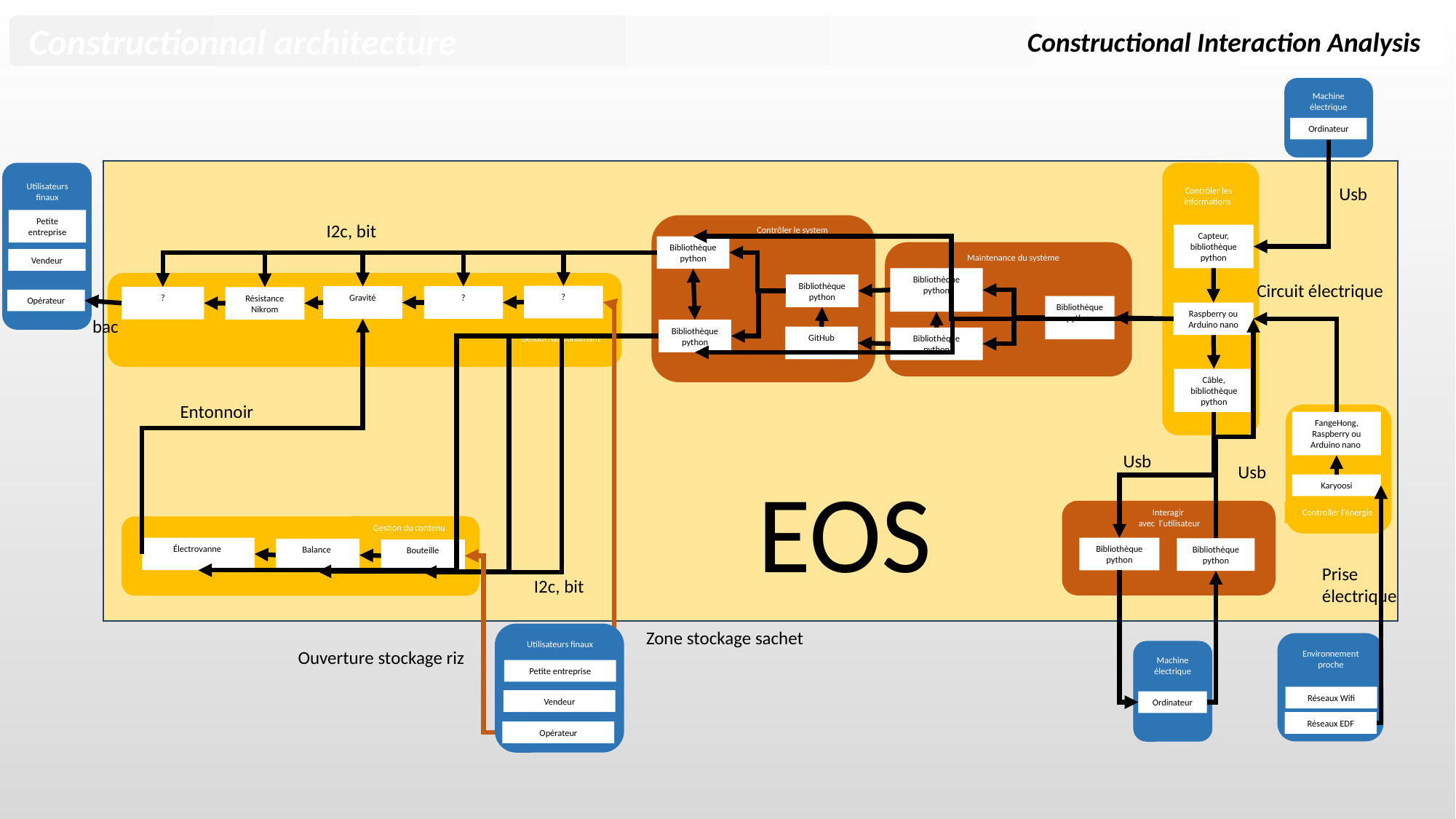

Constructionnal architecture

Constructional Interaction Analysis

Machine
électrique
Ordinateur

Utilisateurs finaux
Petite entreprise
Vendeur
Opérateur

Contrôler les informations
Capteur, bibliothèque python
Raspberry ou Arduino nano
Câble, bibliothèque python
Usb
I2c, bit

Contrôler le system
Bibliothèque python
Bibliothèque python
Bibliothèque python
GitHub

Maintenance du système
Bibliothèque python

Bibliothèque python

Bibliothèque python

?

?

?

Résistance
Nikrom
Gestion du contenant
Gravité

Circuit électrique
bac
Entonnoir

FangeHong, Raspberry ou Arduino nano
Karyoosi
Controller l‘énergie
Usb
Usb
EOS

Interagir
 avec  l‘utilisateur
Bibliothèque python
Bibliothèque python

 Gestion du contenu
Électrovanne

Balance

Bouteille

Prise
électrique
I2c, bit
Zone stockage sachet

Utilisateurs finaux
Petite entreprise
Vendeur
Opérateur

Environnement
proche
Réseaux Wifi
Réseaux EDF
Ouverture stockage riz

Machine
électrique
Ordinateur